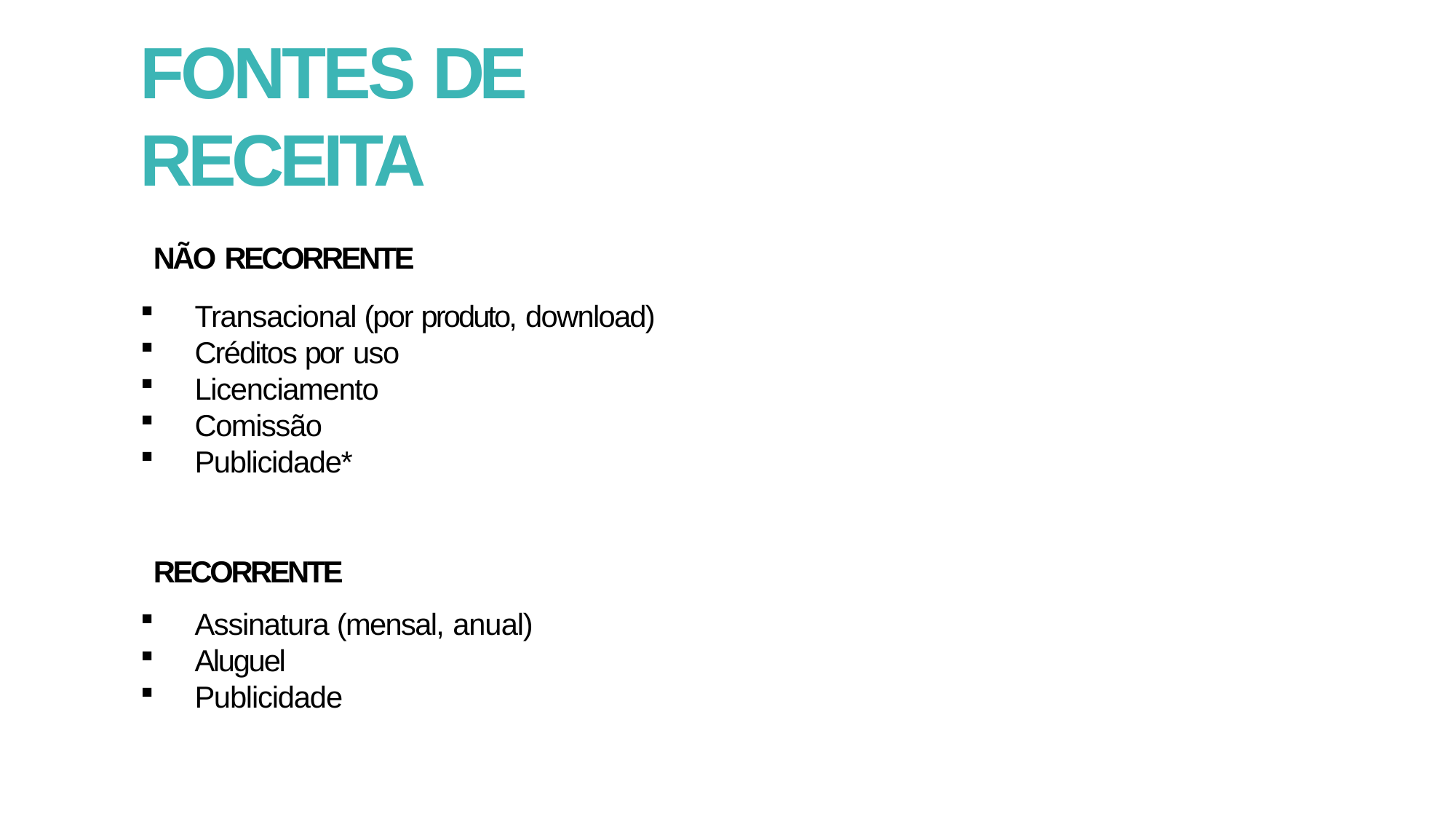

# FONTES DE RECEITA
NÃO RECORRENTE
Transacional (por produto, download)
Créditos por uso
Licenciamento
Comissão
Publicidade*

RECORRENTE
Assinatura (mensal, anual)
Aluguel
Publicidade